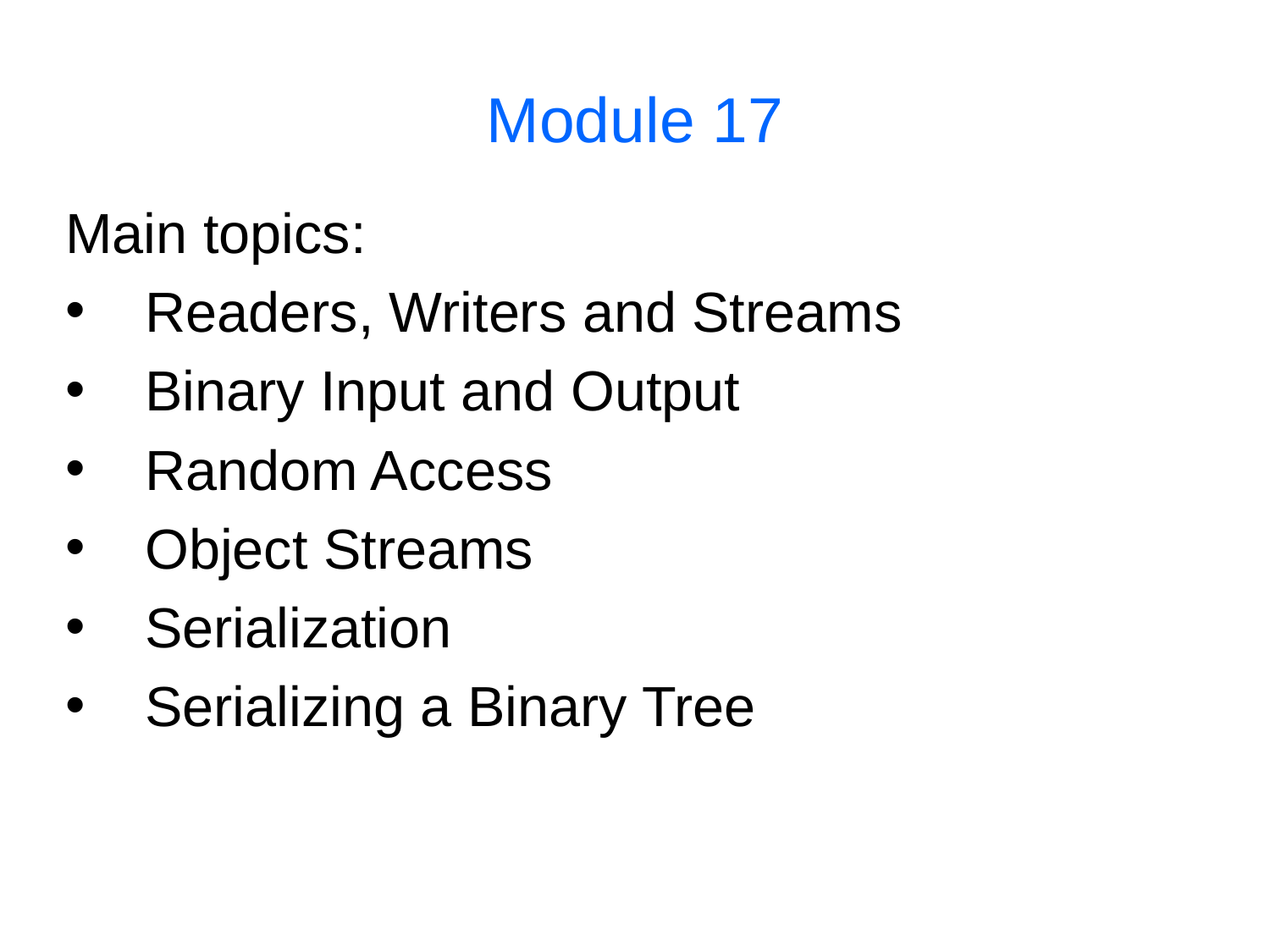

Module 17
Main topics:
Readers, Writers and Streams
Binary Input and Output
Random Access
Object Streams
Serialization
Serializing a Binary Tree